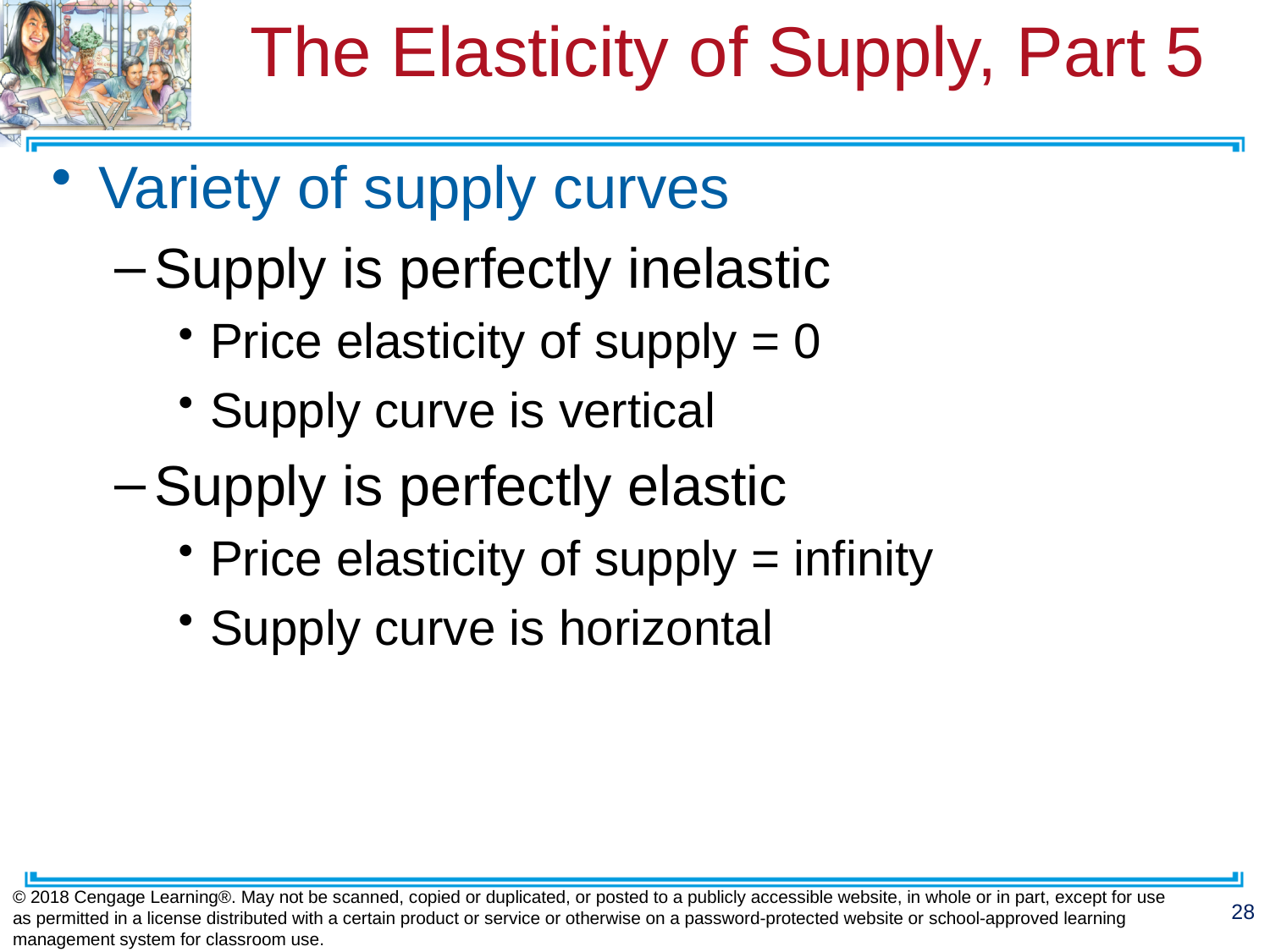

# The Elasticity of Supply, Part 5
Variety of supply curves
Supply is perfectly inelastic
Price elasticity of supply = 0
Supply curve is vertical
Supply is perfectly elastic
Price elasticity of supply = infinity
Supply curve is horizontal
© 2018 Cengage Learning®. May not be scanned, copied or duplicated, or posted to a publicly accessible website, in whole or in part, except for use as permitted in a license distributed with a certain product or service or otherwise on a password-protected website or school-approved learning management system for classroom use.
28